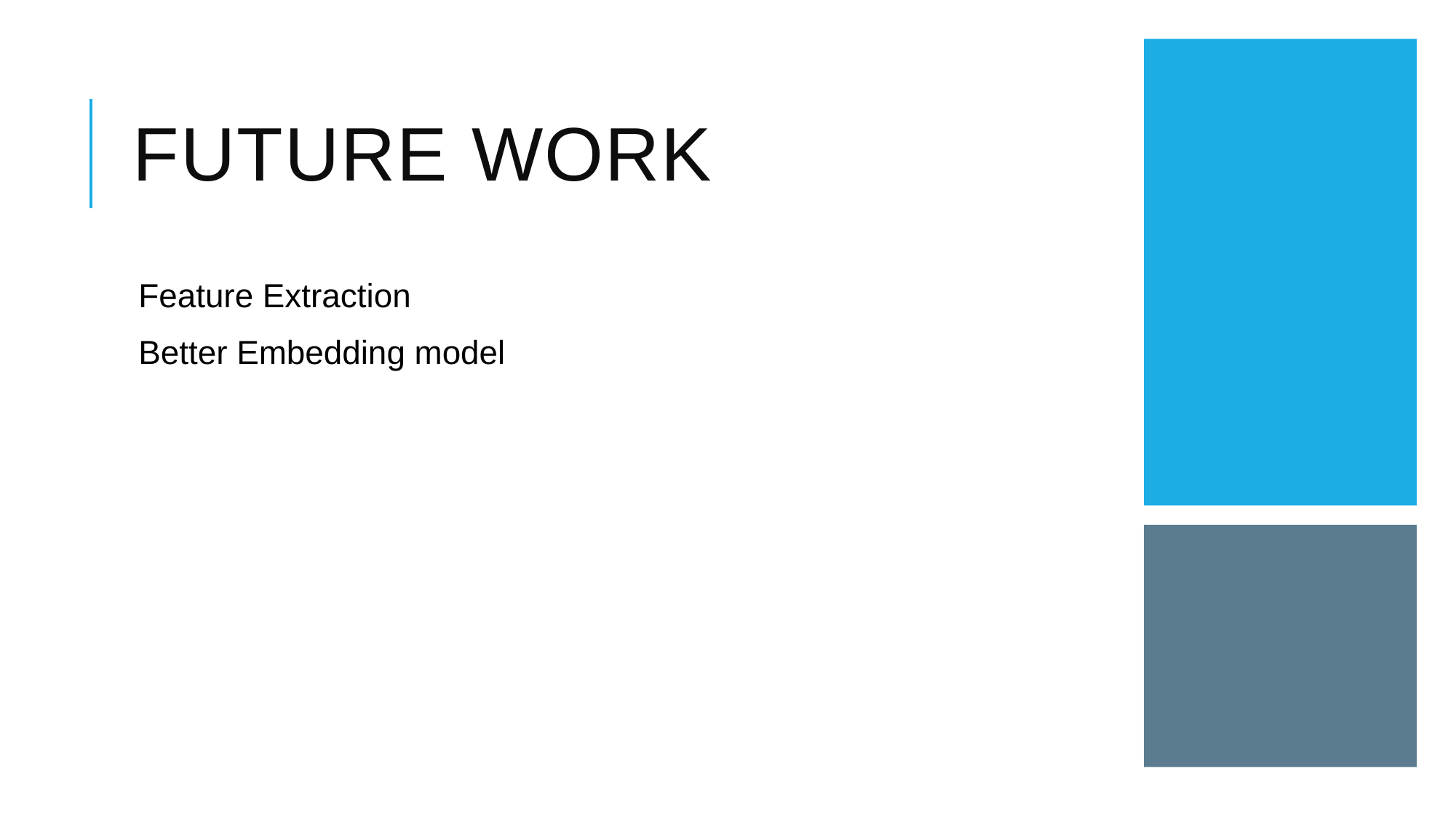

# Future work
Feature Extraction
Better Embedding model